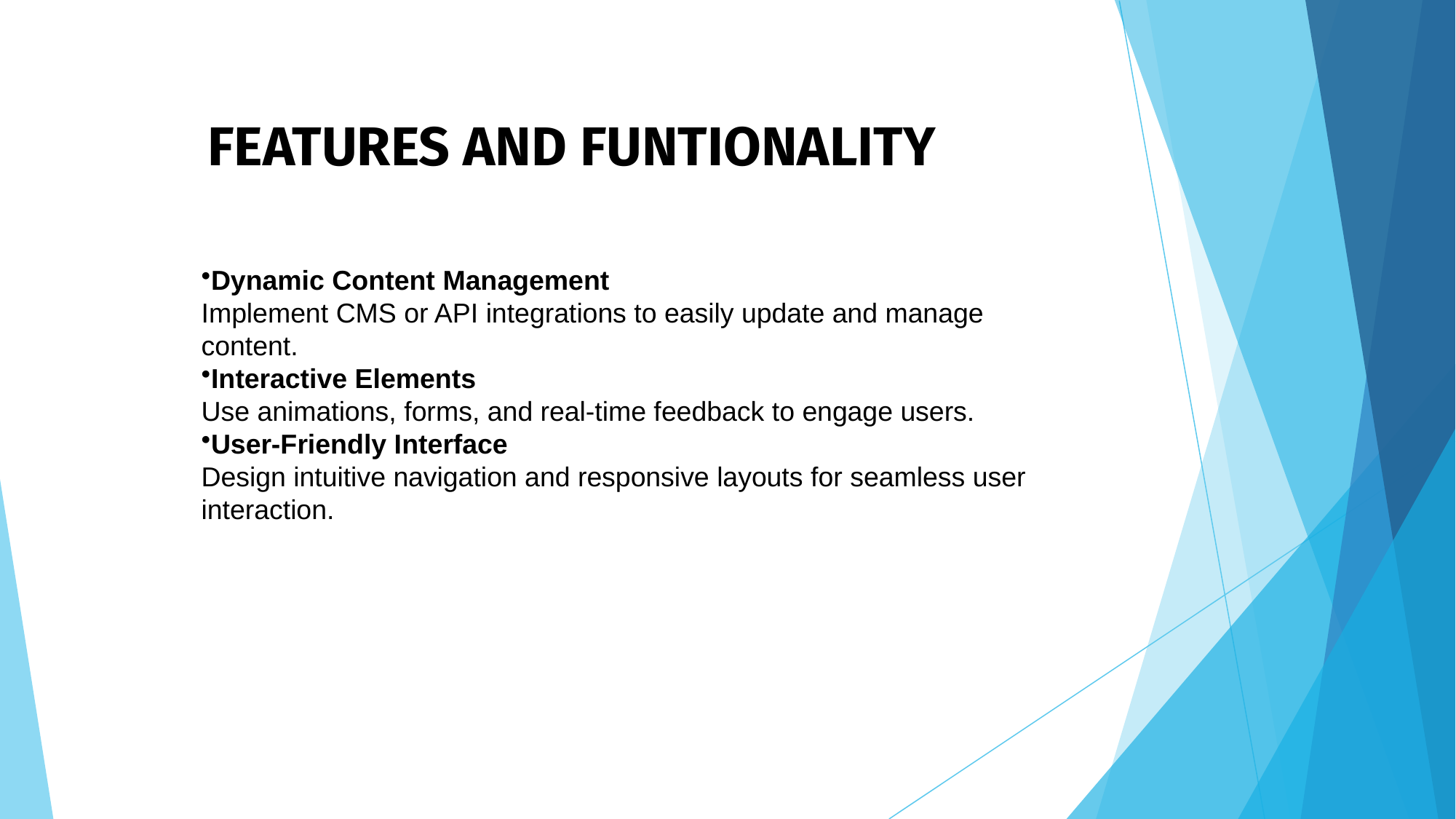

# FEATURES AND FUNTIONALITY
Dynamic Content Management
Implement CMS or API integrations to easily update and manage content.
Interactive Elements
Use animations, forms, and real-time feedback to engage users.
User-Friendly Interface
Design intuitive navigation and responsive layouts for seamless user interaction.